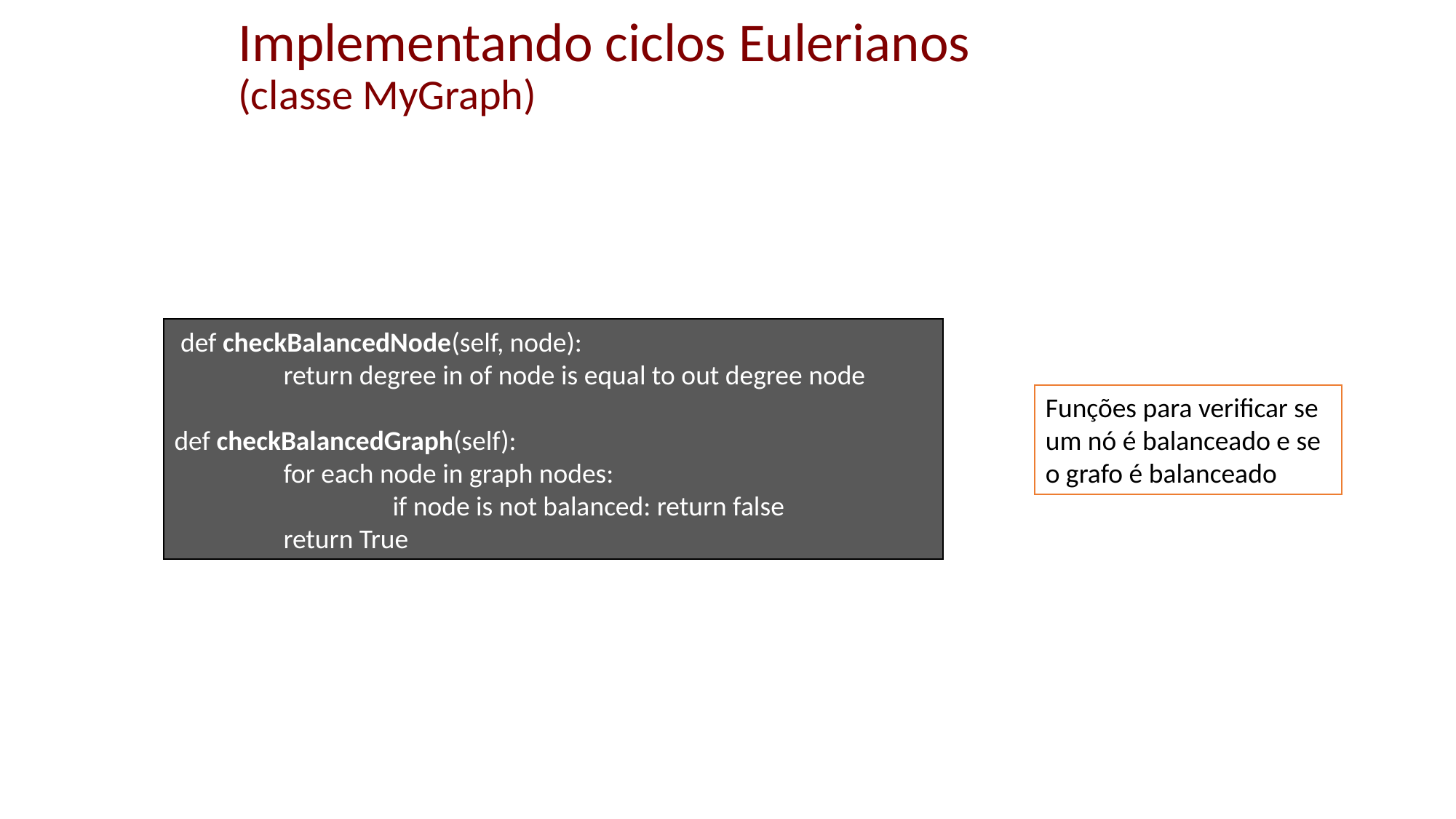

# Implementando ciclos Eulerianos (classe MyGraph)
 def checkBalancedNode(self, node):
	return degree in of node is equal to out degree node

def checkBalancedGraph(self):
	for each node in graph nodes:
		if node is not balanced: return false
	return True
Funções para verificar se um nó é balanceado e se o grafo é balanceado